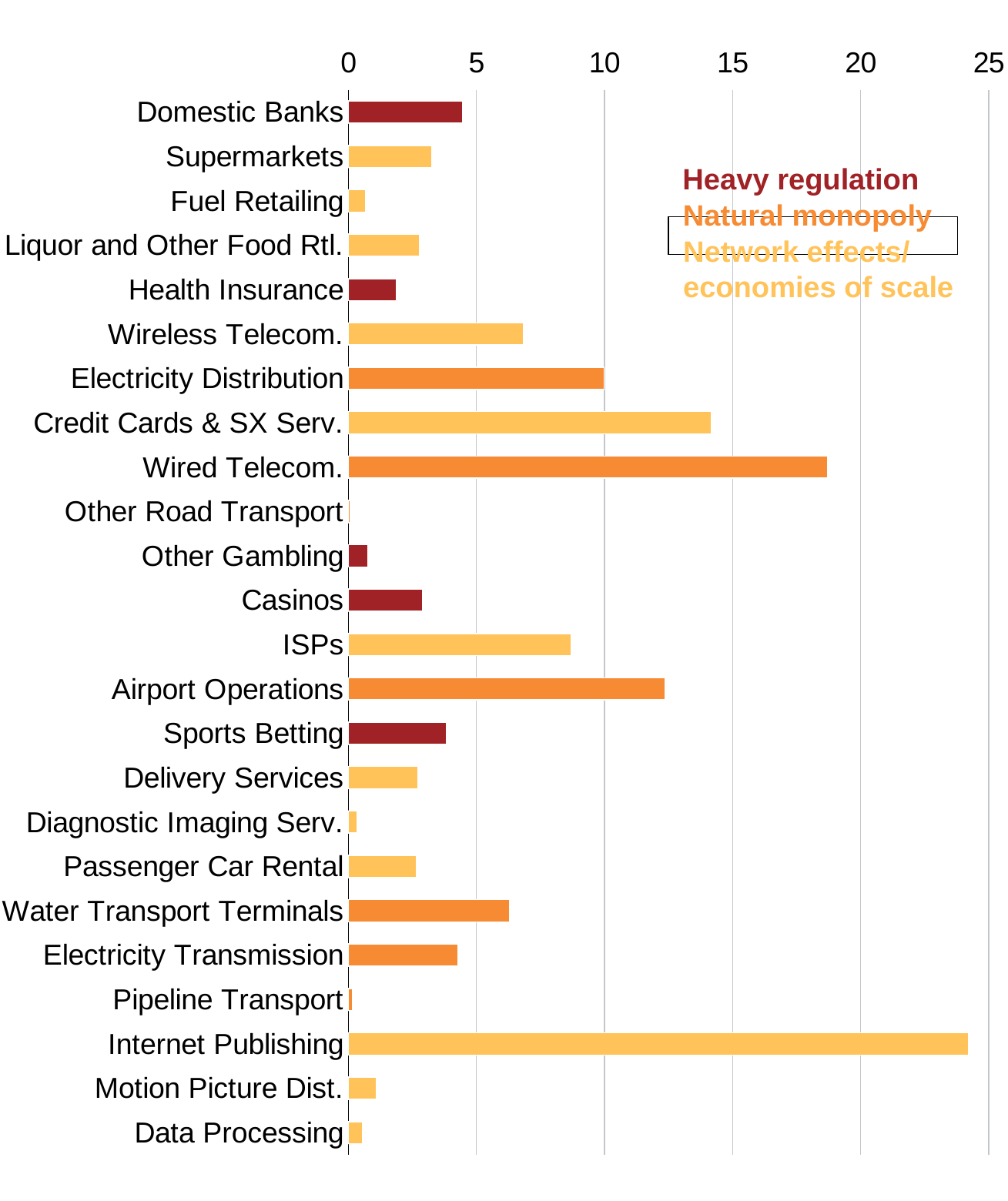

### Chart

| Category | Regulatory | Natural | Network |
|---|---|---|---|
| Domestic Banks | 4.465791 | 0.0 | 0.0 |
| Supermarkets | 0.0 | 0.0 | 3.261425 |
| Fuel Retailing | 0.0 | 0.0 | 0.6853253 |
| Liquor and Other Food Rtl. | 0.0 | 0.0 | 2.784804 |
| Health Insurance | 1.874331 | 0.0 | 0.0 |
| Wireless Telecom. | 0.0 | 0.0 | 6.830791 |
| Electricity Distribution | 0.0 | 9.979672 | 0.0 |
| Credit Cards & SX Serv. | 0.0 | 0.0 | 14.15759 |
| Wired Telecom. | 0.0 | 18.71616 | 0.0 |
| Other Road Transport | 0.0 | 0.067357 | 0.0 |
| Other Gambling | 0.7659817 | 0.0 | 0.0 |
| Casinos | 2.899369 | 0.0 | 0.0 |
| ISPs | 0.0 | 0.0 | 8.71524 |
| Airport Operations | 0.0 | 12.36219 | 0.0 |
| Sports Betting | 3.82945 | 0.0 | 0.0 |
| Delivery Services | 0.0 | 0.0 | 2.714155 |
| Diagnostic Imaging Serv. | 0.0 | 0.0 | 0.3426571 |
| Passenger Car Rental | 0.0 | 0.0 | 2.672462 |
| Water Transport Terminals | 0.0 | 6.302679 | 0.0 |
| Electricity Transmission | 0.0 | 4.289598 | 0.0 |
| Pipeline Transport | 0.0 | 0.1608139 | 0.0 |
| Internet Publishing | 0.0 | 0.0 | 24.2197 |
| Motion Picture Dist. | 0.0 | 0.0 | 1.092465 |
| Data Processing | 0.0 | 0.0 | 0.5496215 |
Heavy regulation
Natural monopoly

Network effects/
economies of scale